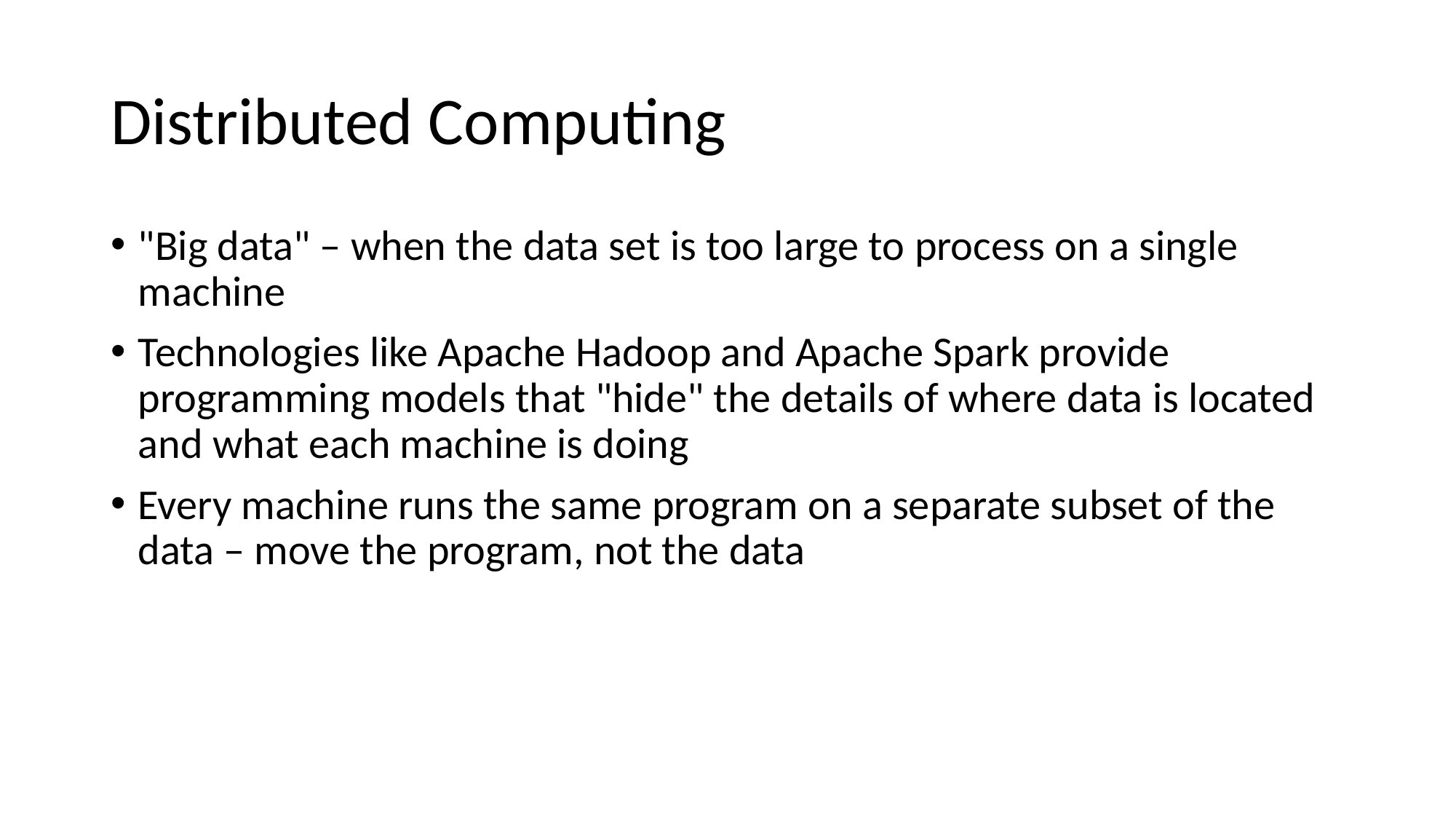

# Distributed Computing
"Big data" – when the data set is too large to process on a single machine
Technologies like Apache Hadoop and Apache Spark provide programming models that "hide" the details of where data is located and what each machine is doing
Every machine runs the same program on a separate subset of the data – move the program, not the data